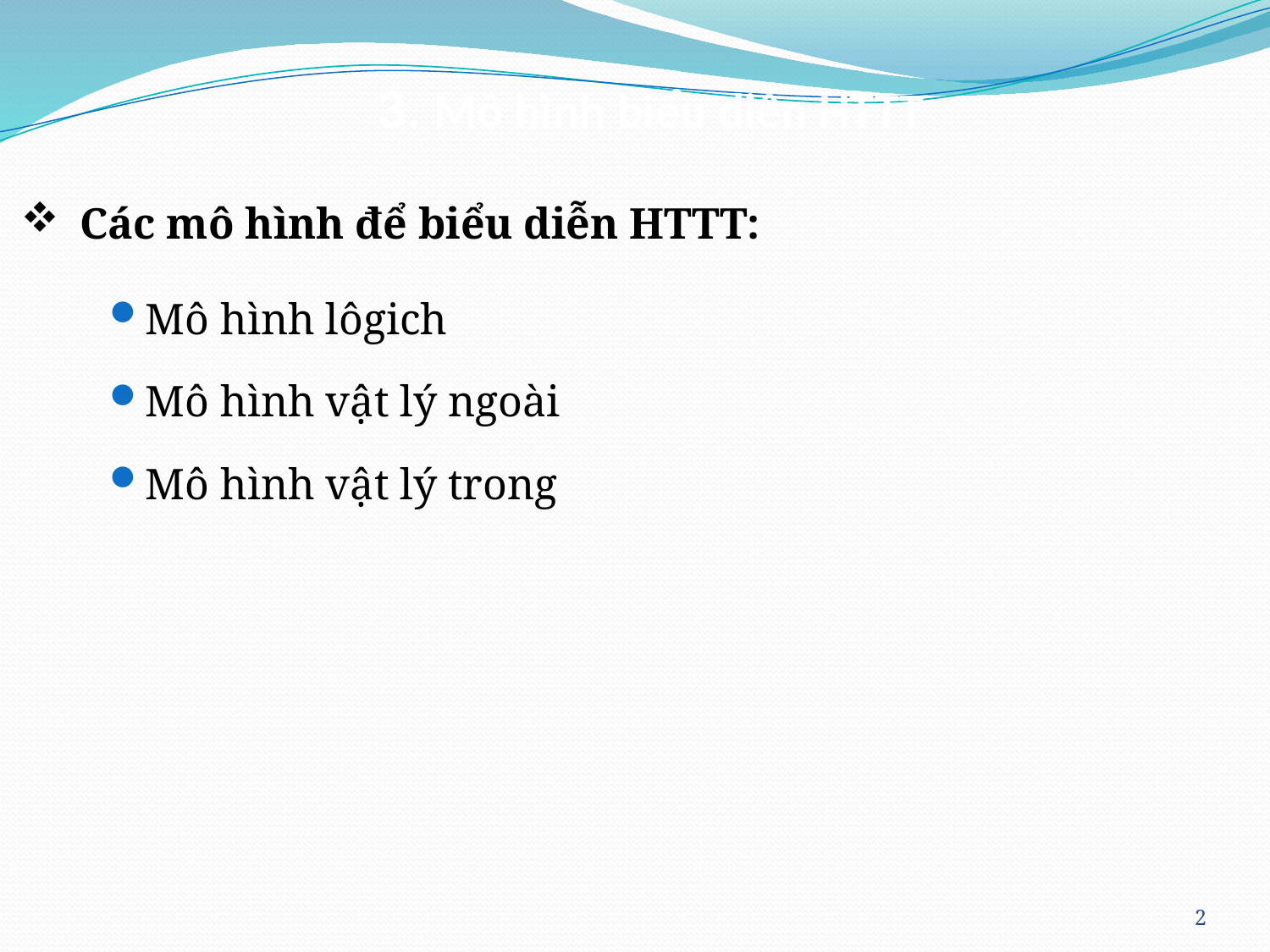

3. Mô hình biểu diễn HTTT
# Các mô hình để biểu diễn HTTT:
Mô hình lôgich
Mô hình vật lý ngoài
Mô hình vật lý trong
2